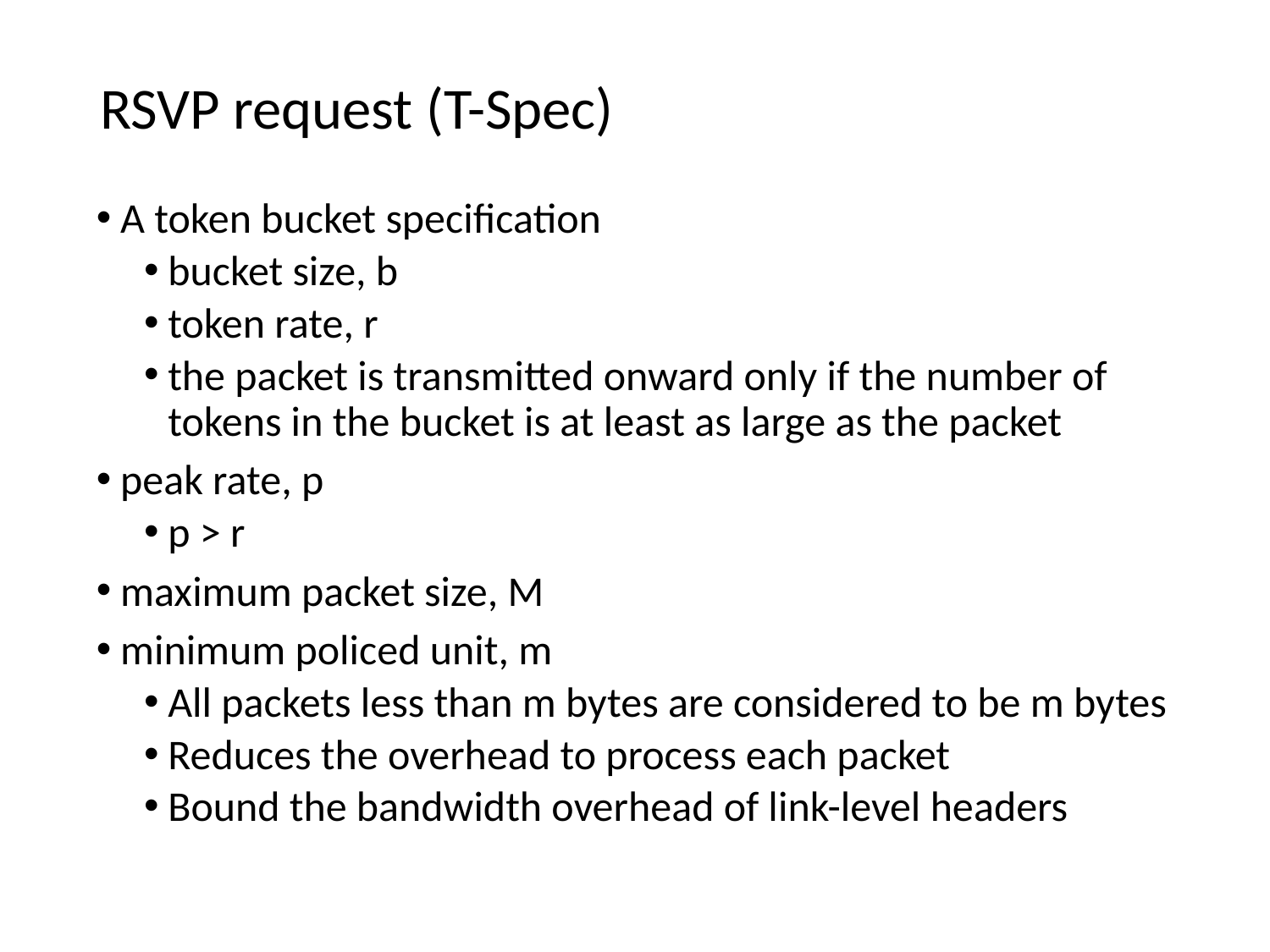

# RSVP request (T-Spec)
A token bucket specification
bucket size, b
token rate, r
the packet is transmitted onward only if the number of tokens in the bucket is at least as large as the packet
peak rate, p
p > r
maximum packet size, M
minimum policed unit, m
All packets less than m bytes are considered to be m bytes
Reduces the overhead to process each packet
Bound the bandwidth overhead of link-level headers